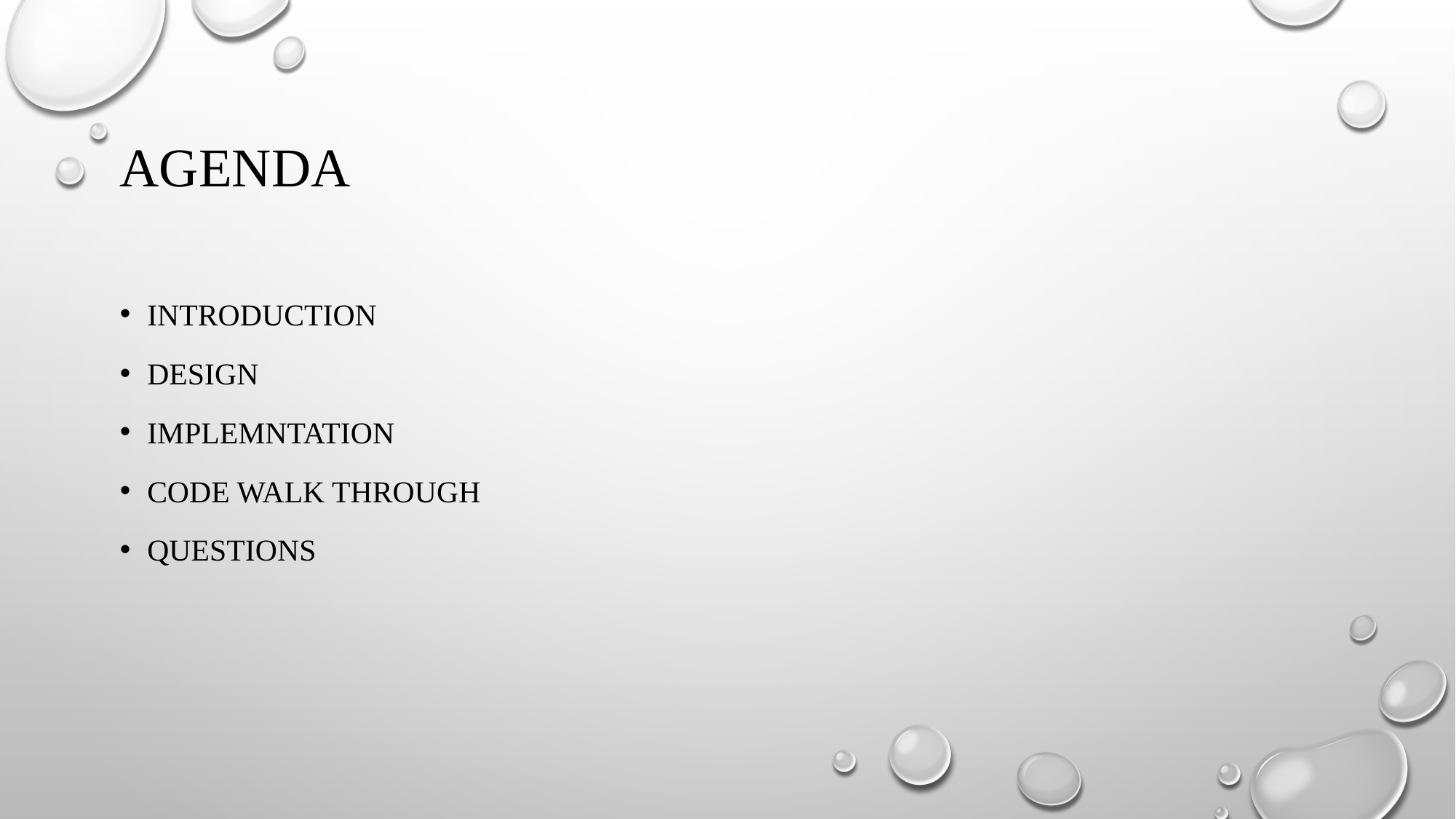

# Agenda
IntRoduction
DESIGN
IMPLEMNTATION
CODE WALK THROUGH
QUESTIONS